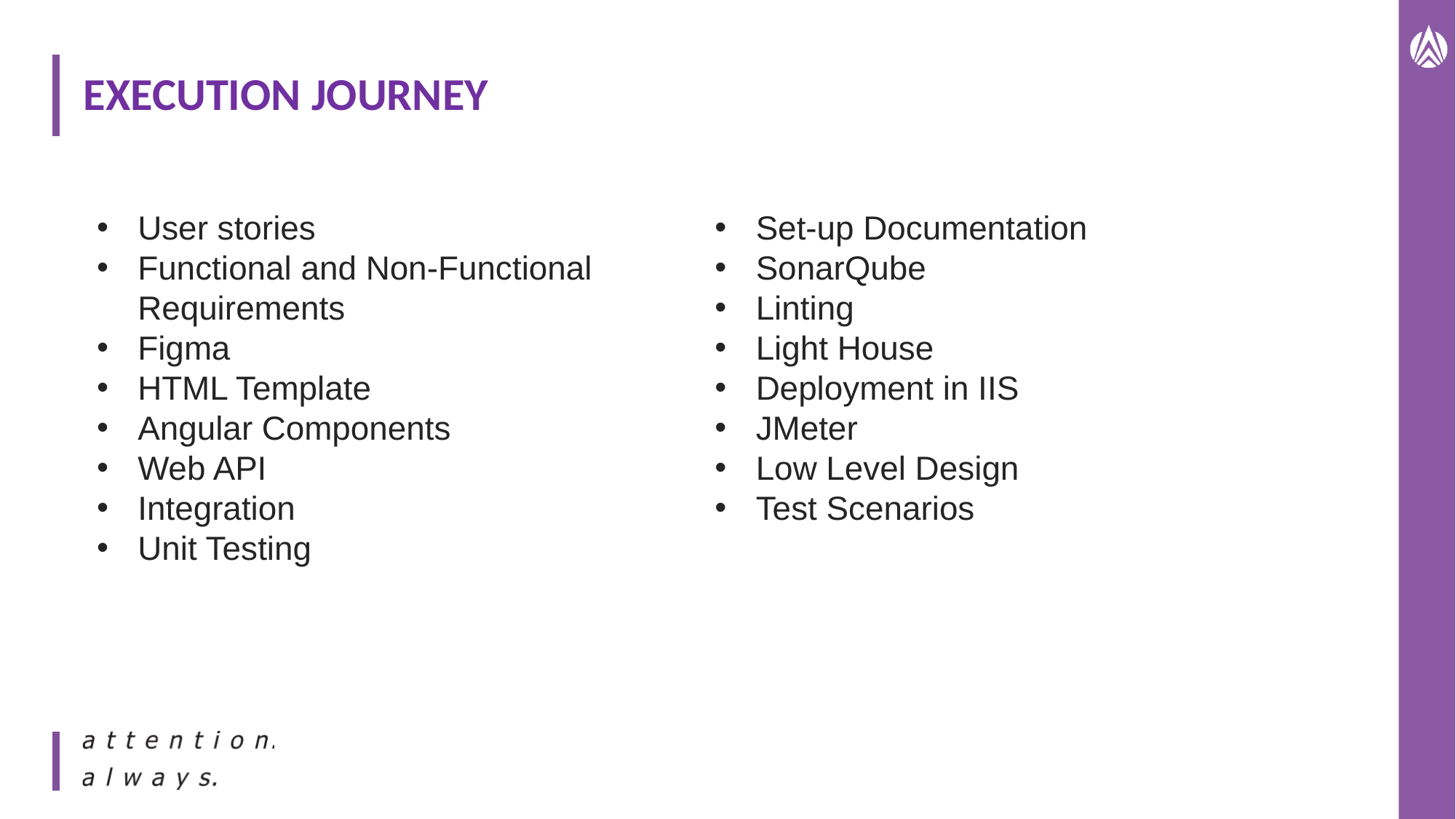

# EXECUTION JOURNEY

User stories​
Functional and Non-Functional Requirements​
Figma
HTML Template​
Angular Components​
Web API​
Integration​
Unit Testing​

Set-up Documentation​
SonarQube​
Linting​
Light House​
Deployment in IIS​
JMeter​
Low Level Design​
Test Scenarios​
​